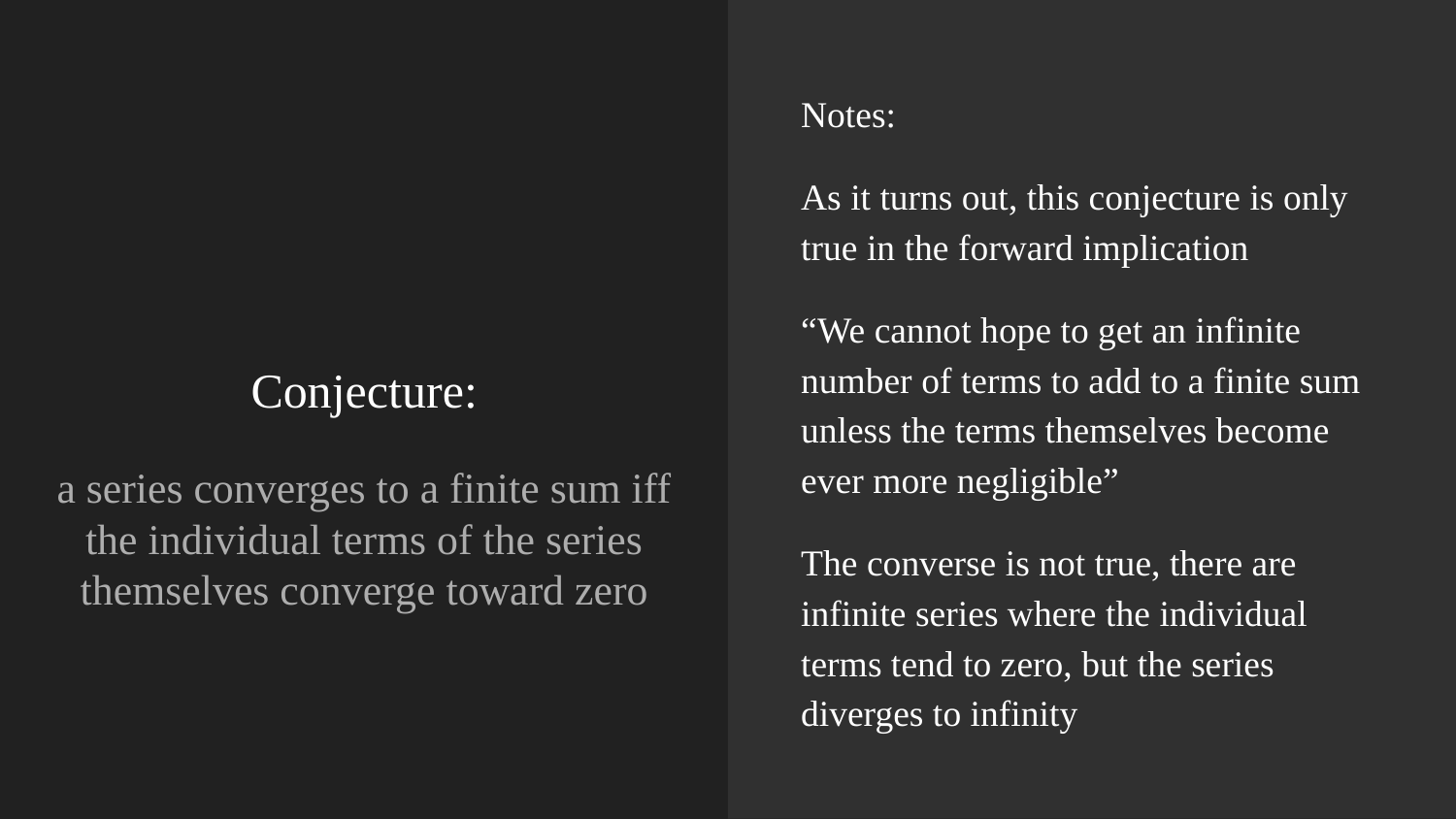

Notes:
As it turns out, this conjecture is only true in the forward implication
“We cannot hope to get an infinite number of terms to add to a finite sum unless the terms themselves become ever more negligible”
The converse is not true, there are infinite series where the individual terms tend to zero, but the series diverges to infinity
# Conjecture:
a series converges to a finite sum iff the individual terms of the series themselves converge toward zero